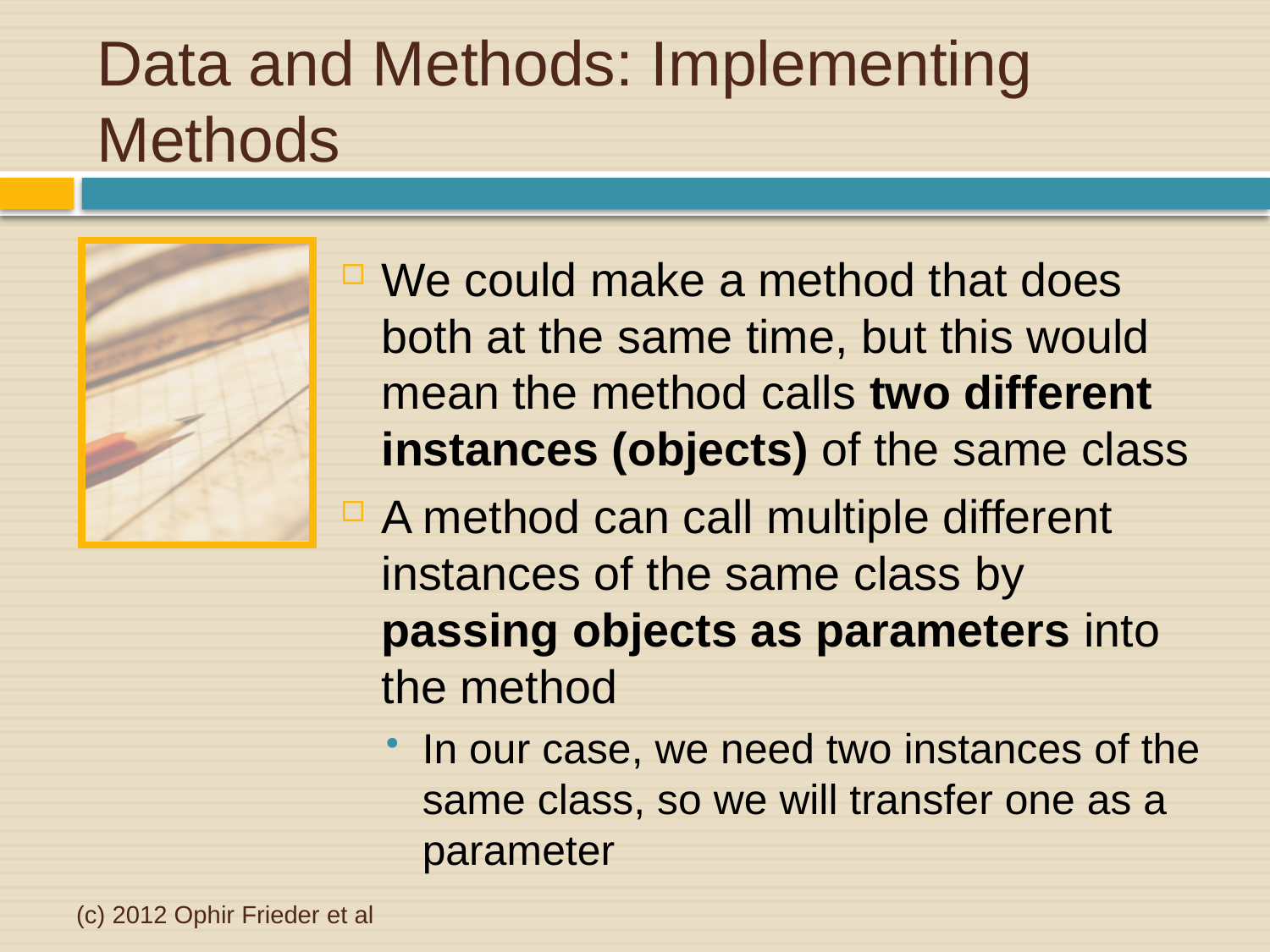

# Data and Methods: Implementing Methods
We could make a method that does both at the same time, but this would mean the method calls two different instances (objects) of the same class
A method can call multiple different instances of the same class by passing objects as parameters into the method
In our case, we need two instances of the same class, so we will transfer one as a parameter

(c) 2012 Ophir Frieder et al